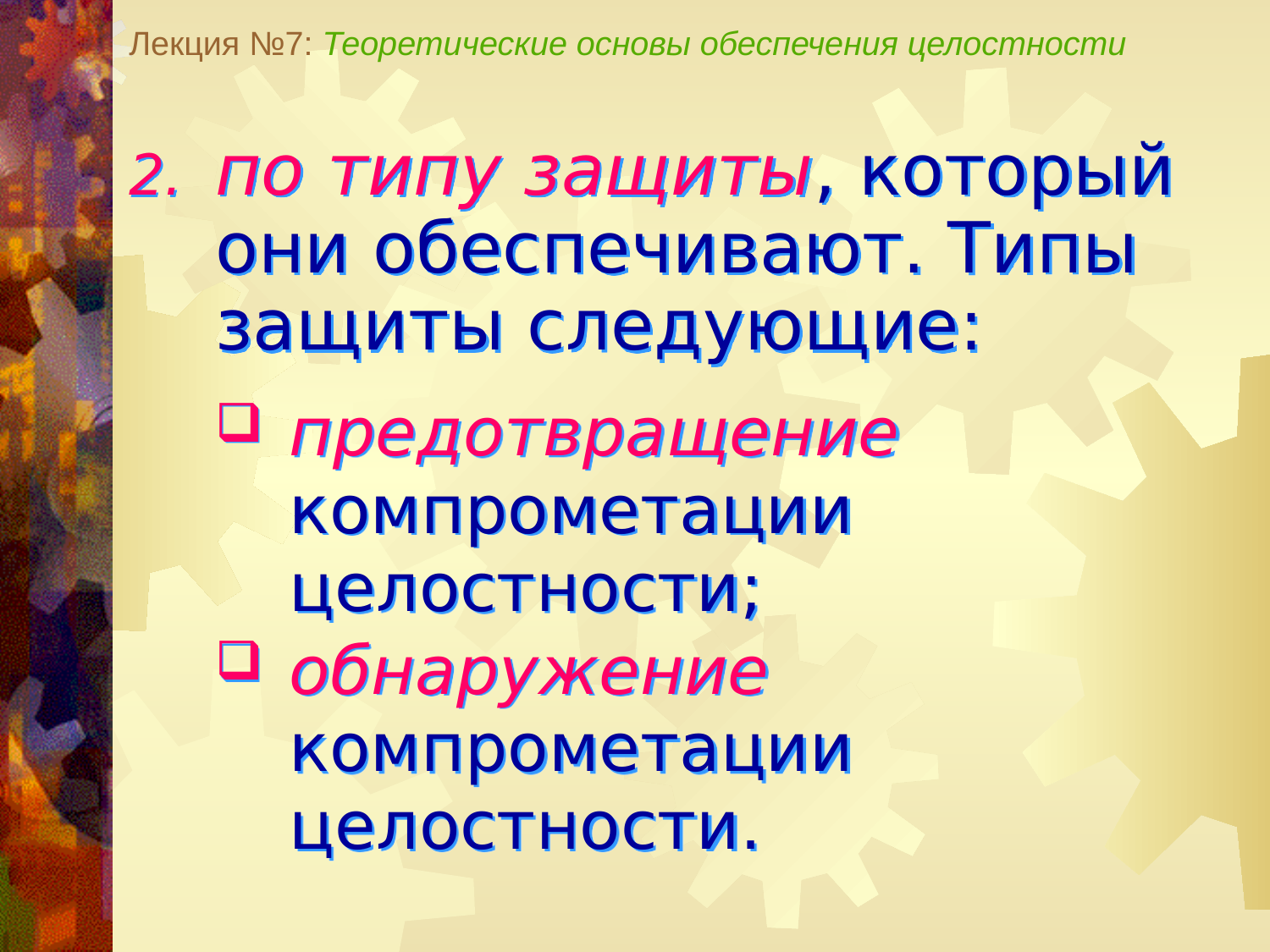

Лекция №7: Теоретические основы обеспечения целостности
по типу защиты, который они обеспечивают. Типы защиты следующие:
предотвращение компрометации целостности;
обнаружение компрометации целостности.